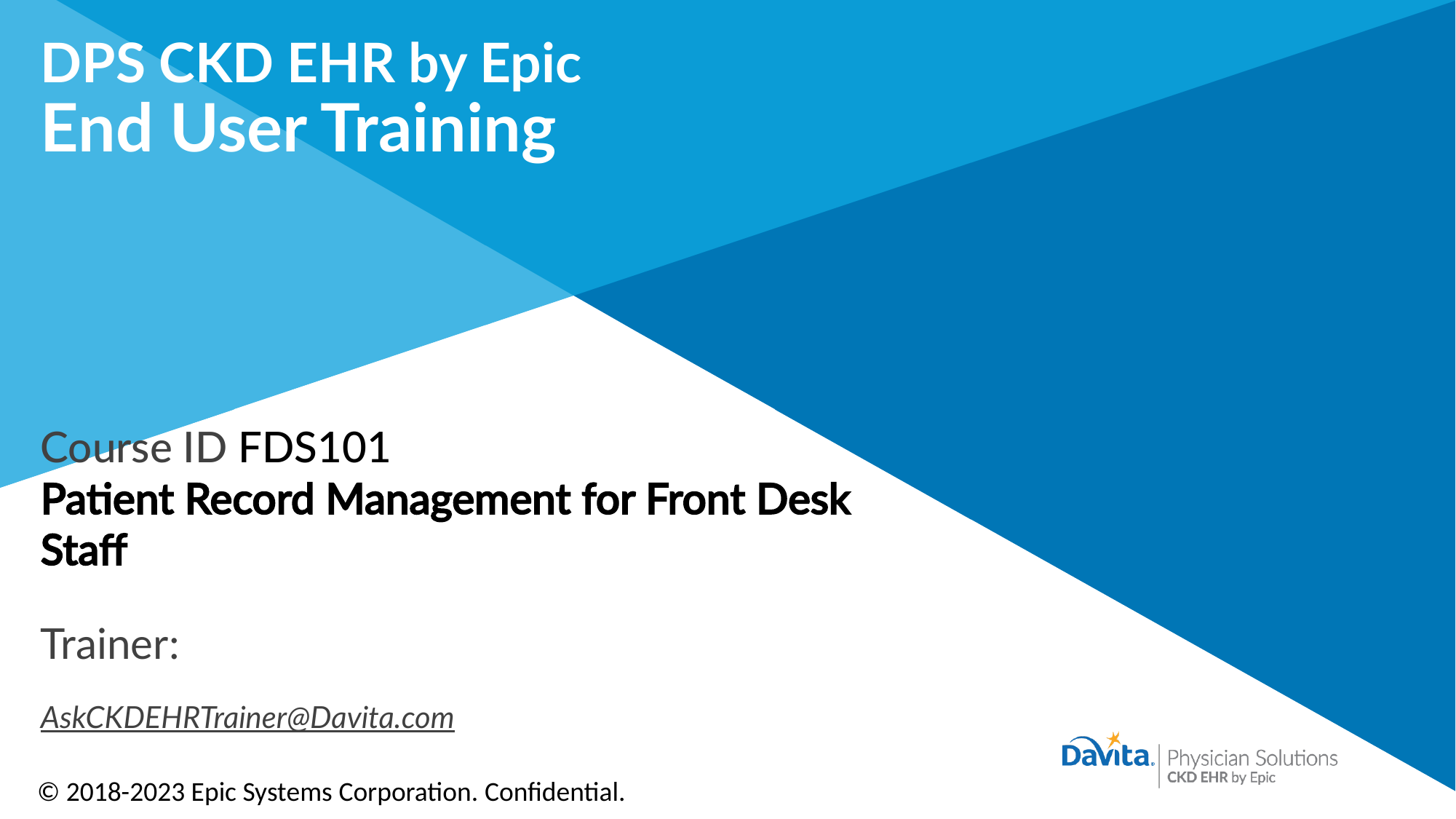

# DPS CKD EHR by Epic End User Training
Course ID FDS101
Patient Record Management for Front Desk Staff

Trainer:
AskCKDEHRTrainer@Davita.com